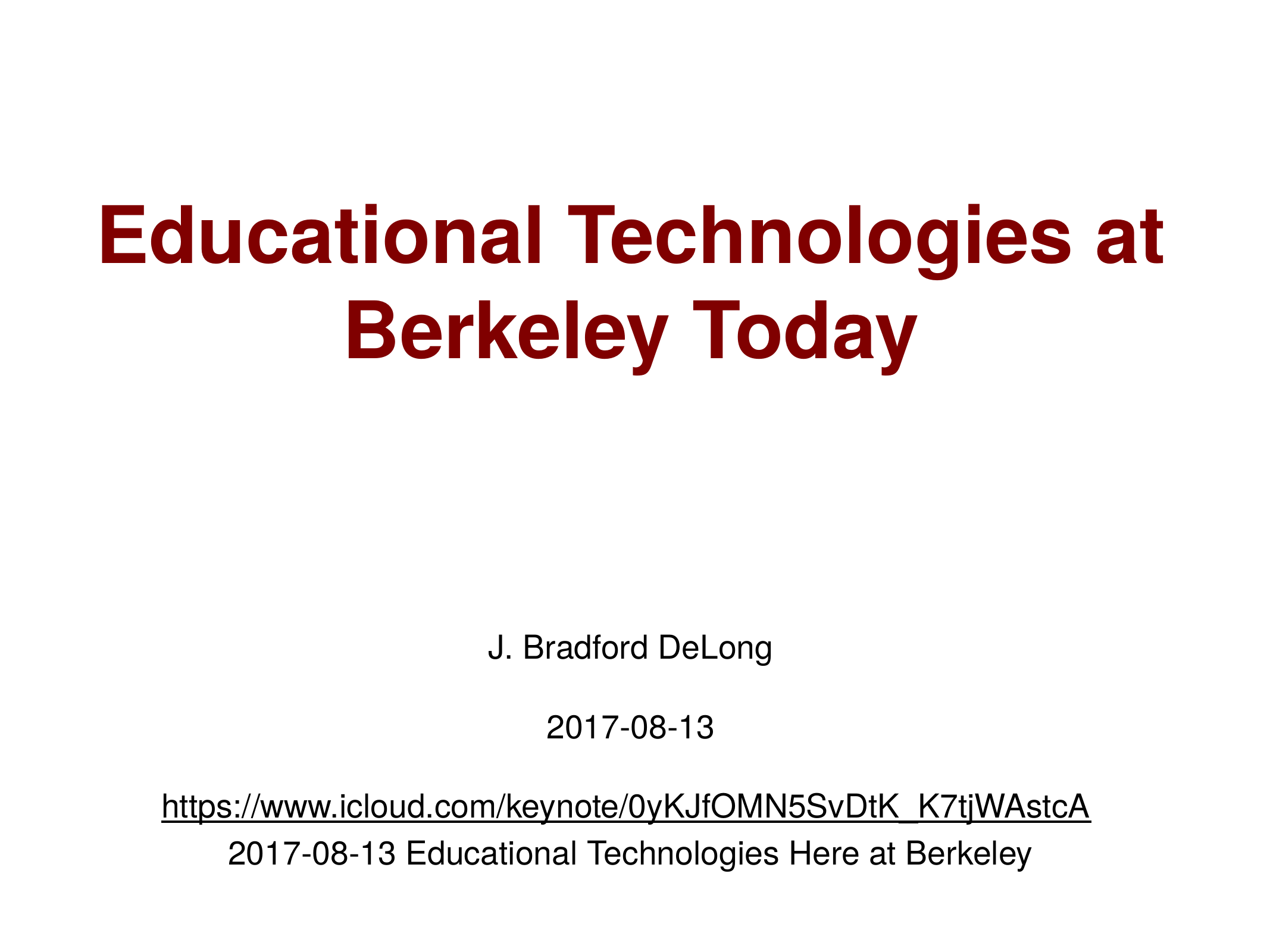

# Educational Technologies at Berkeley Today
J. Bradford DeLong

2017-08-13

https://www.icloud.com/keynote/0yKJfOMN5SvDtK_K7tjWAstcA
2017-08-13 Educational Technologies Here at Berkeley